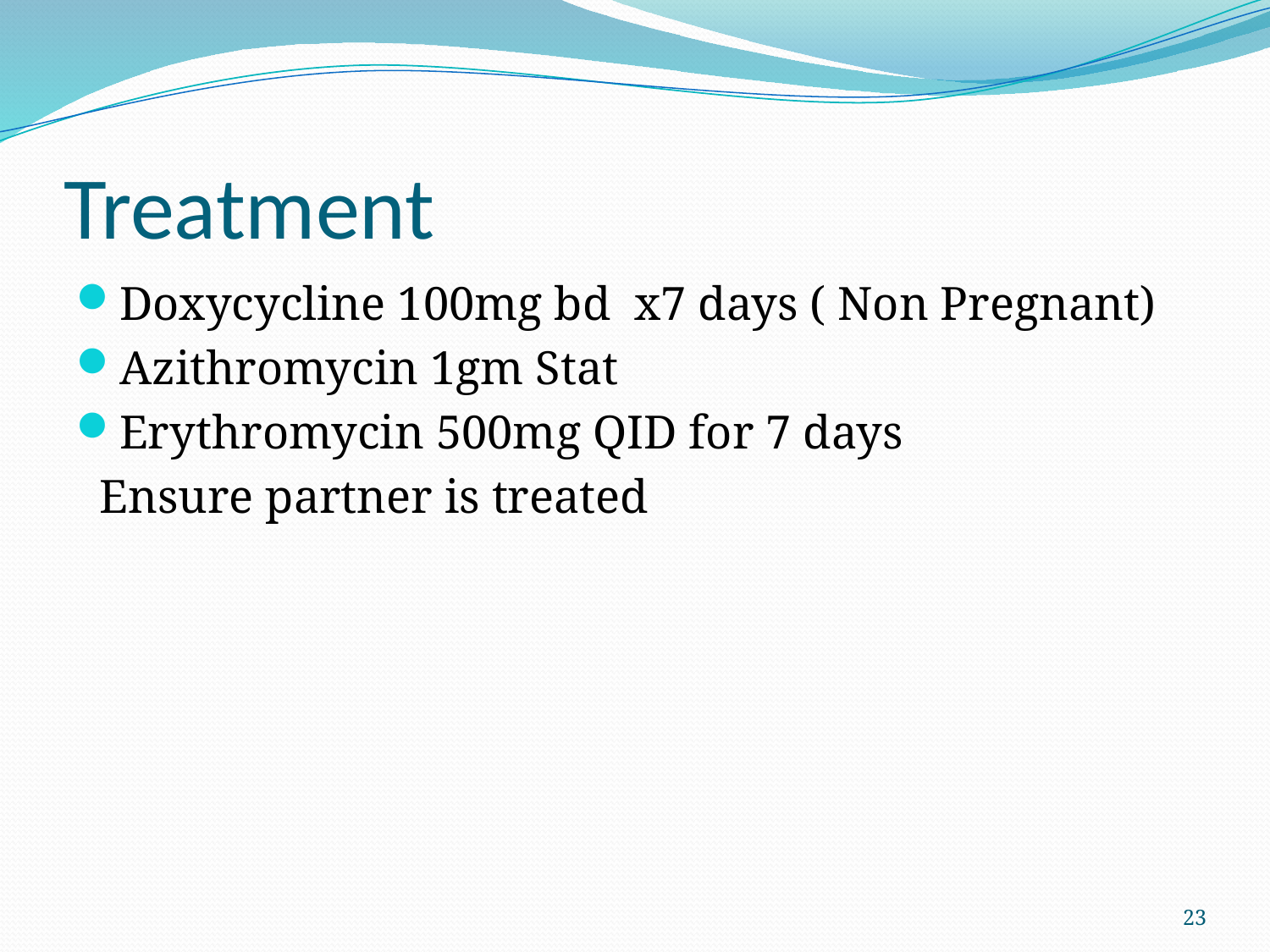

# Treatment
Doxycycline 100mg bd  x7 days ( Non Pregnant)
Azithromycin 1gm Stat
Erythromycin 500mg QID for 7 days
  Ensure partner is treated
23